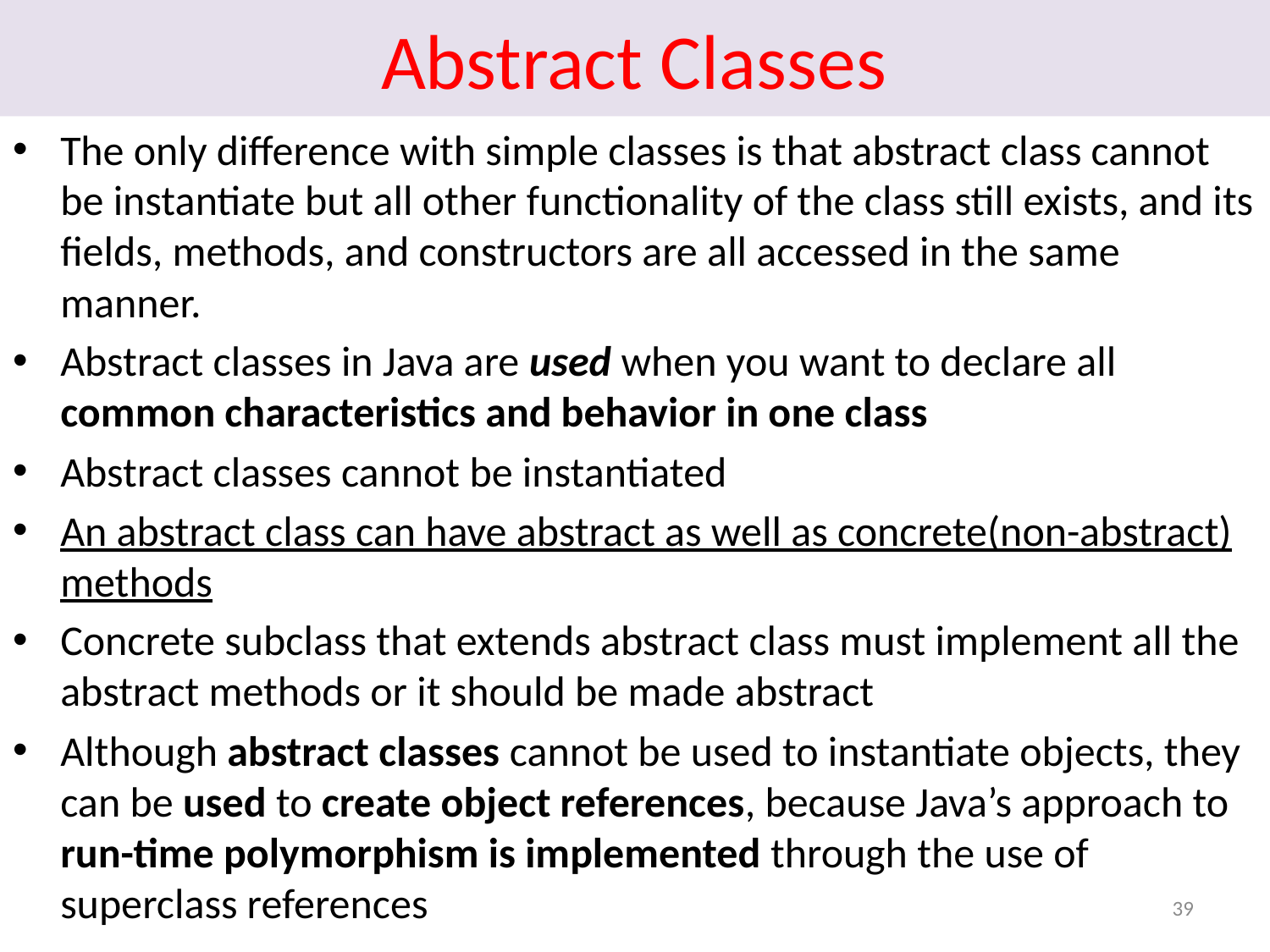

# Abstract Classes
The only difference with simple classes is that abstract class cannot be instantiate but all other functionality of the class still exists, and its fields, methods, and constructors are all accessed in the same manner.
Abstract classes in Java are used when you want to declare all common characteristics and behavior in one class
Abstract classes cannot be instantiated
An abstract class can have abstract as well as concrete(non-abstract) methods
Concrete subclass that extends abstract class must implement all the abstract methods or it should be made abstract
Although abstract classes cannot be used to instantiate objects, they can be used to create object references, because Java’s approach to run-time polymorphism is implemented through the use of superclass references

39